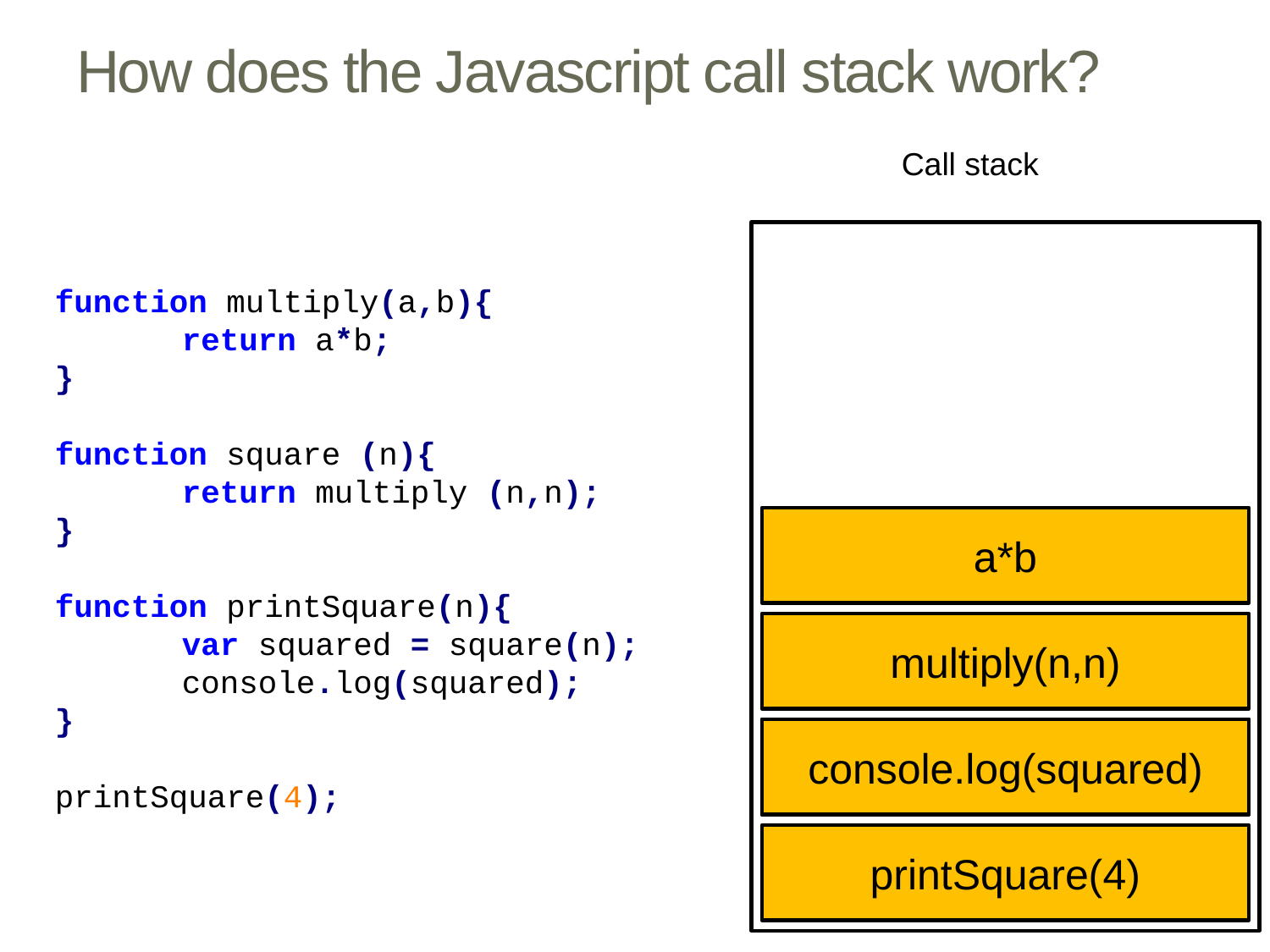

# How does the Javascript call stack work?
Call stack

function multiply(a,b){
	return a*b;
}

function square (n){
	return multiply (n,n);
}

function printSquare(n){
	var squared = square(n);
	console.log(squared);
}

printSquare(4);
a*b
multiply(n,n)
square(n)
console.log(squared)
printSquare(4)